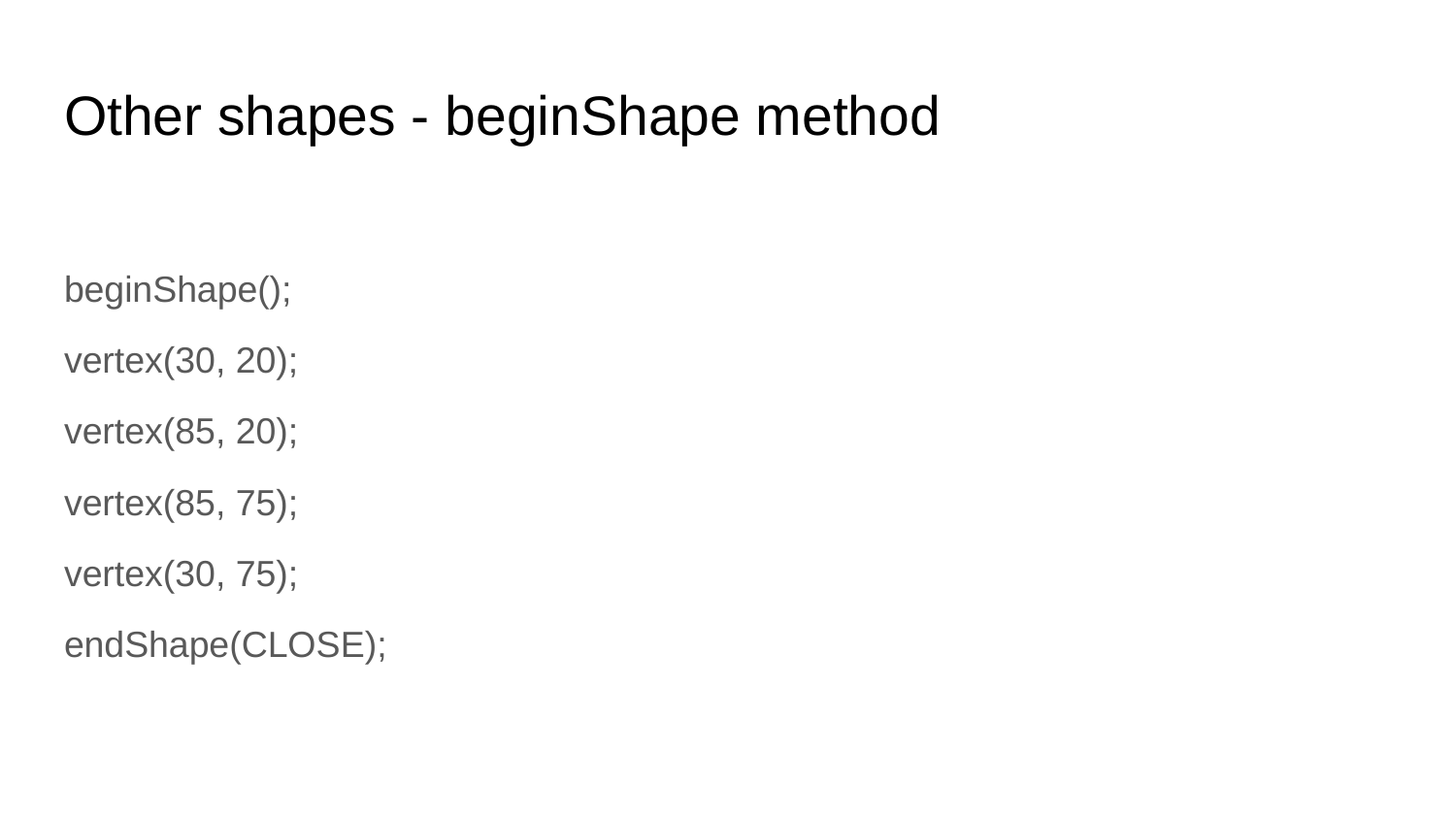

# Other shapes - beginShape method

beginShape();
vertex(30, 20);
vertex(85, 20);
vertex(85, 75);
vertex(30, 75);
endShape(CLOSE);